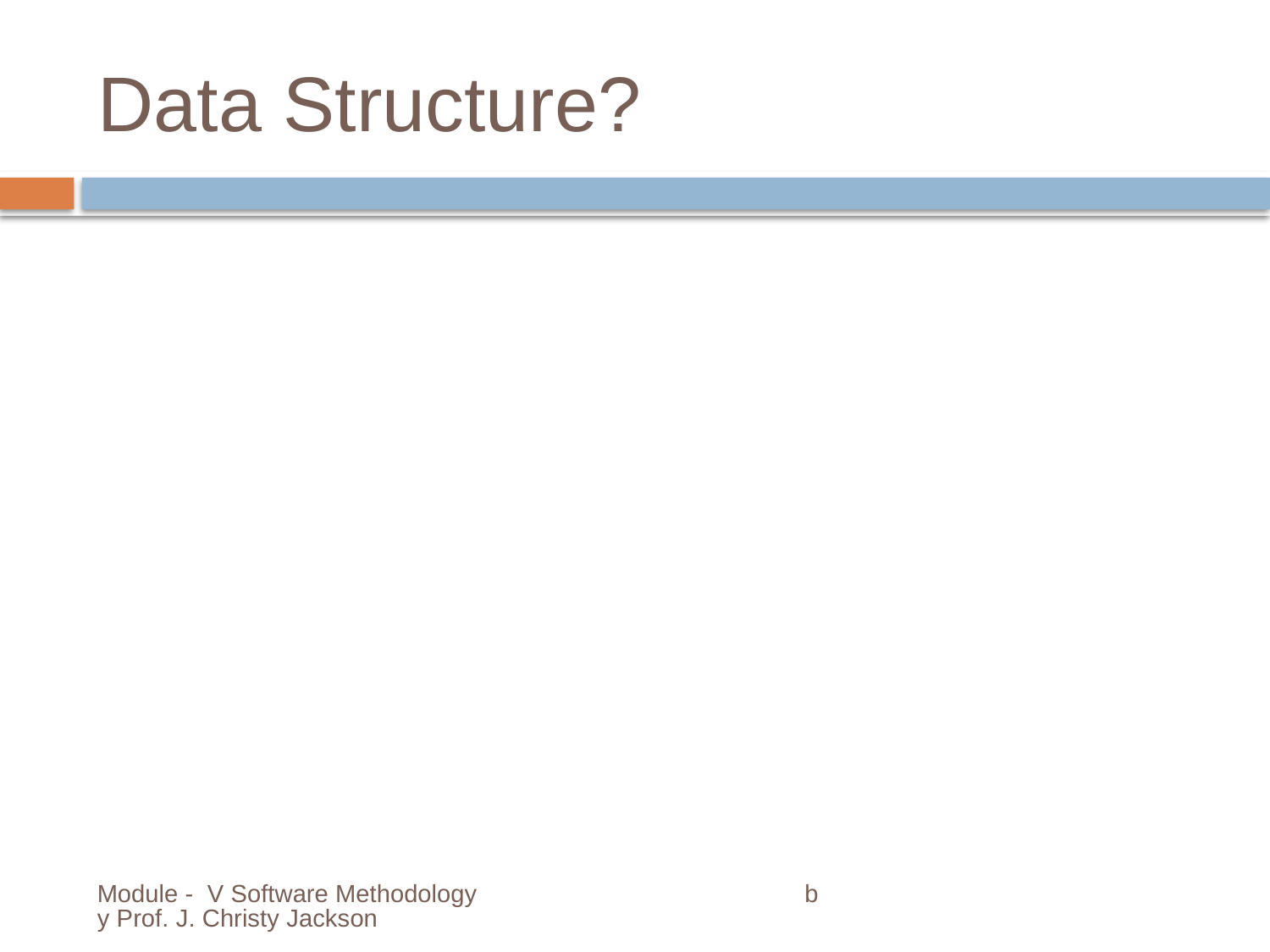

# Data Structure?

Module -  V Software Methodology                                               by Prof. J. Christy Jackson